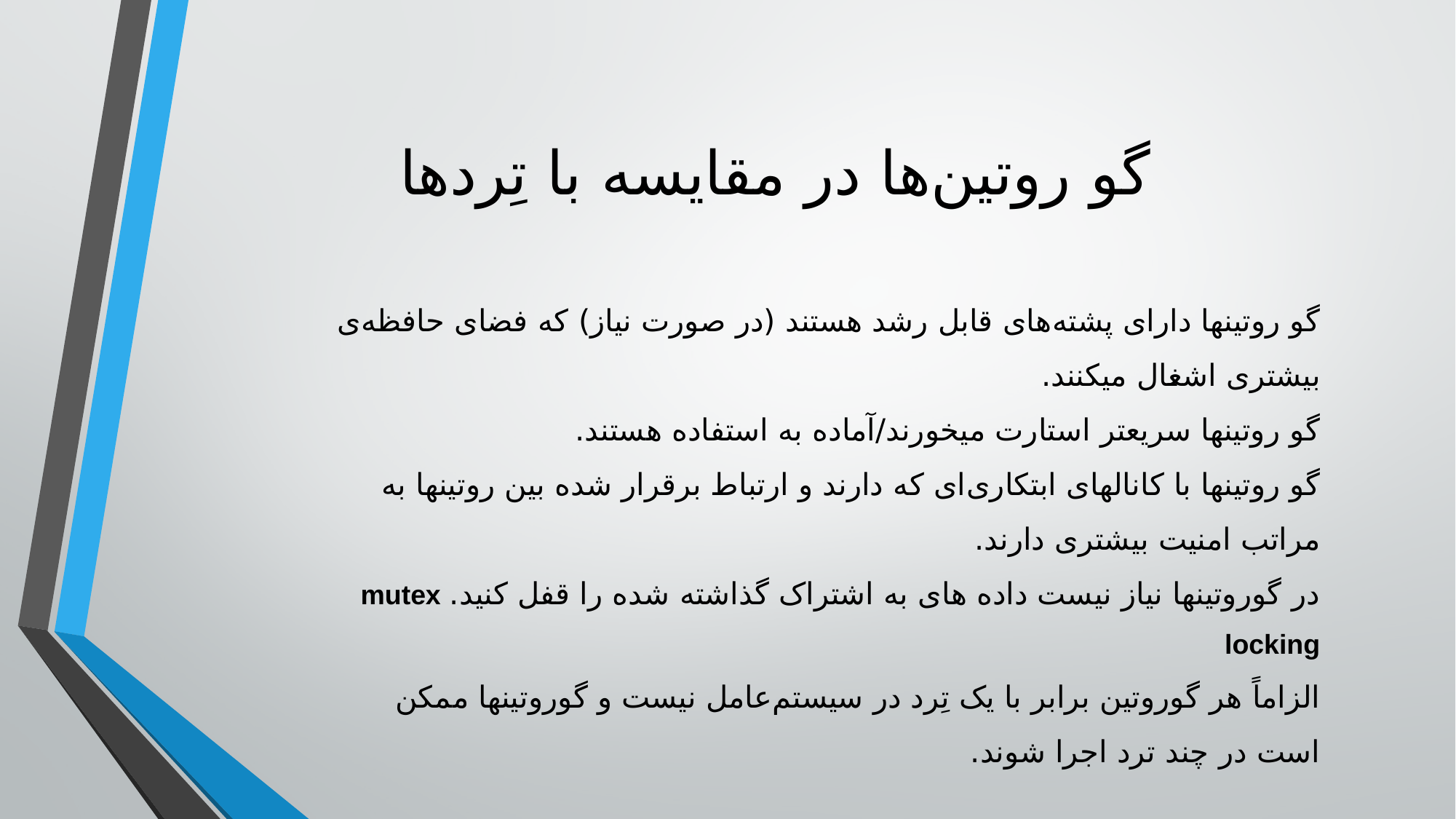

# گو روتین‌ها در مقایسه با تِردها
گو روتینها دارای پشته‌های قابل رشد هستند (در صورت نیاز) که فضای حافظه‌ی بیشتری اشغال میکنند.
گو روتینها سریعتر استارت میخورند/آماده به استفاده هستند.
گو روتینها با کانالهای ابتکاری‌ای که دارند و ارتباط برقرار شده بین روتینها به مراتب امنیت بیشتری دارند.
در گوروتینها نیاز نیست داده های به اشتراک گذاشته شده را قفل کنید. mutex locking
الزاماً هر گوروتین برابر با یک تِرد در سیستم‌عامل نیست و گوروتینها ممکن است در چند ترد اجرا شوند.